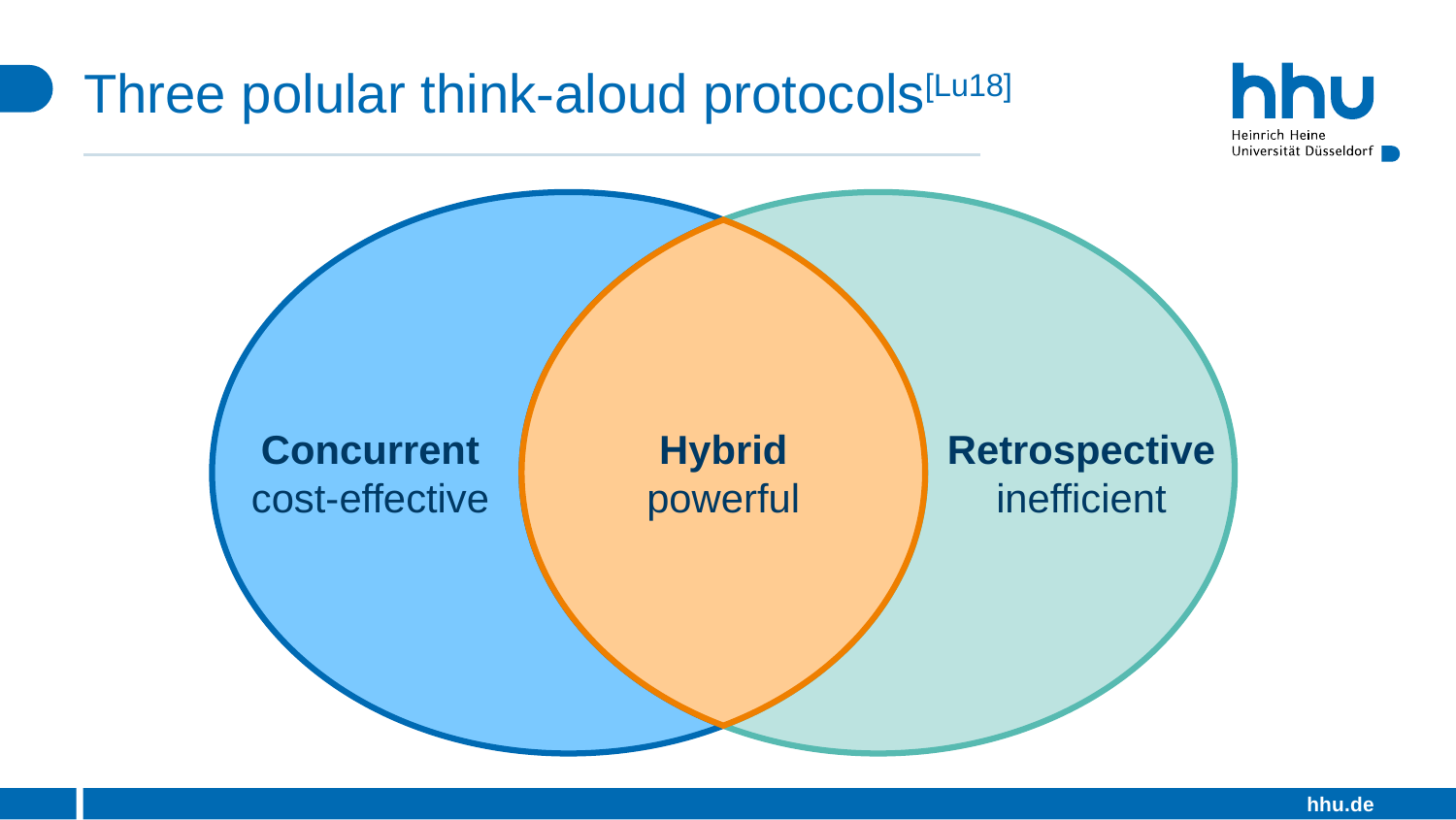

# Three polular think-aloud protocols[Lu18]

Concurrent
cost-effective
Hybrid
powerful
Retrospective
inefficient
4